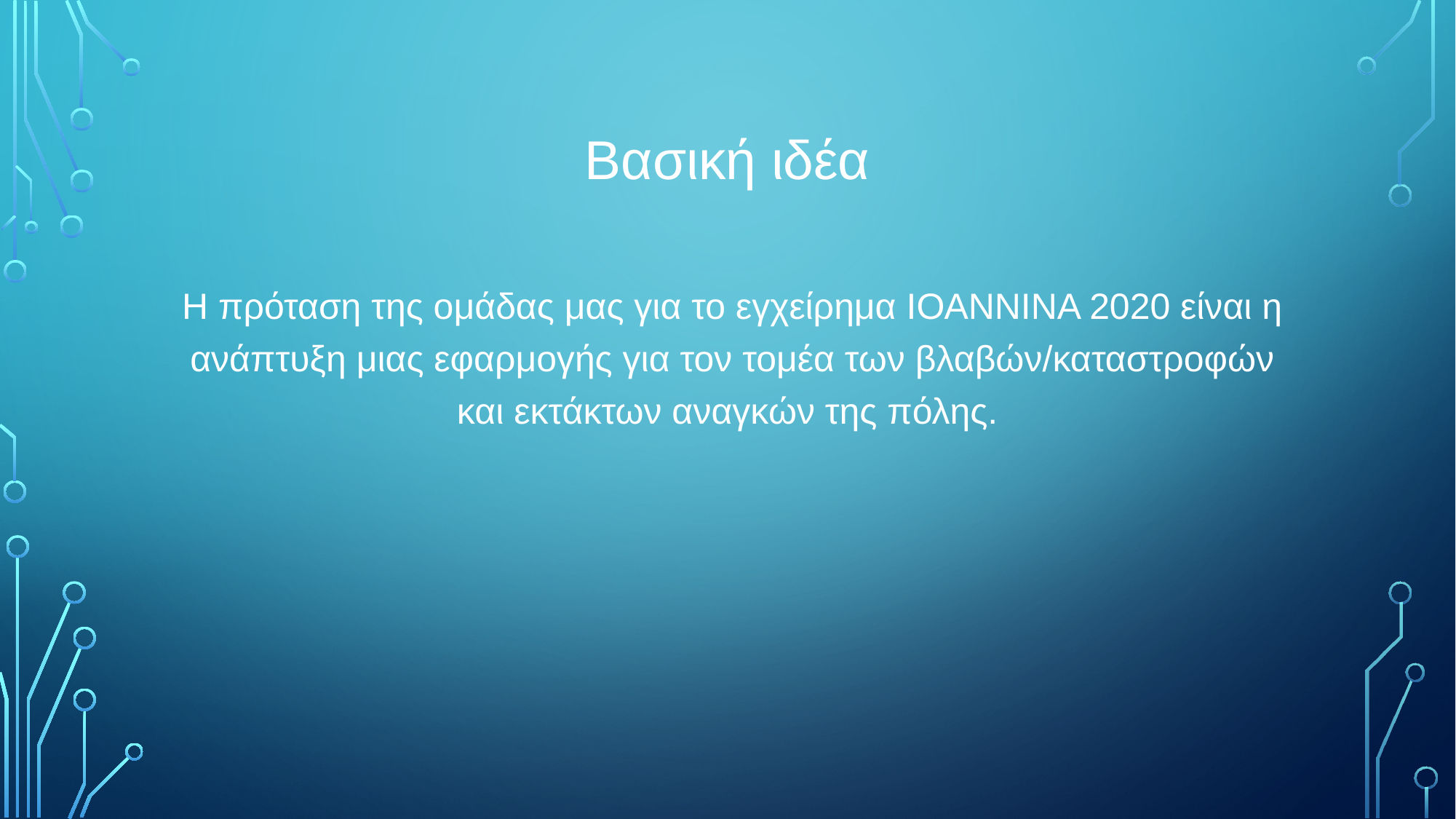

# Βασική ιδέα
Η πρόταση της ομάδας μας για το εγχείρημα ΙΟΑΝΝΙΝΑ 2020 είναι η ανάπτυξη μιας εφαρμογής για τον τομέα των βλαβών/καταστροφών και εκτάκτων αναγκών της πόλης.